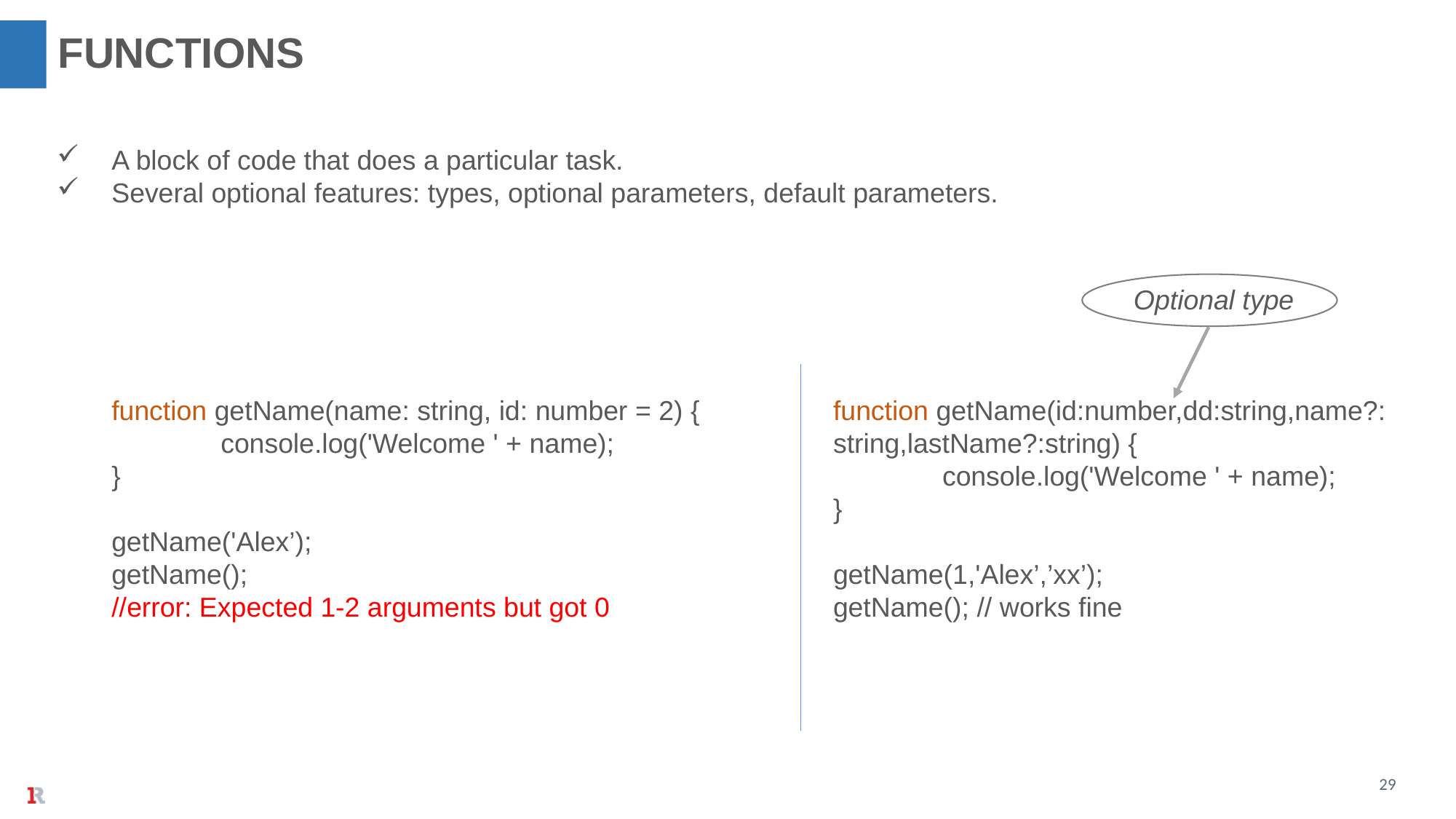

FUNCTIONS

A block of code that does a particular task.
Several optional features: types, optional parameters, default parameters.

Optional type
function getName(name: string, id: number = 2) {
	console.log('Welcome ' + name);
}

getName('Alex’);
getName();
//error: Expected 1-2 arguments but got 0
function getName(id:number,dd:string,name?: string,lastName?:string) {
	console.log('Welcome ' + name);
}

getName(1,'Alex’,’xx’);
getName(); // works fine